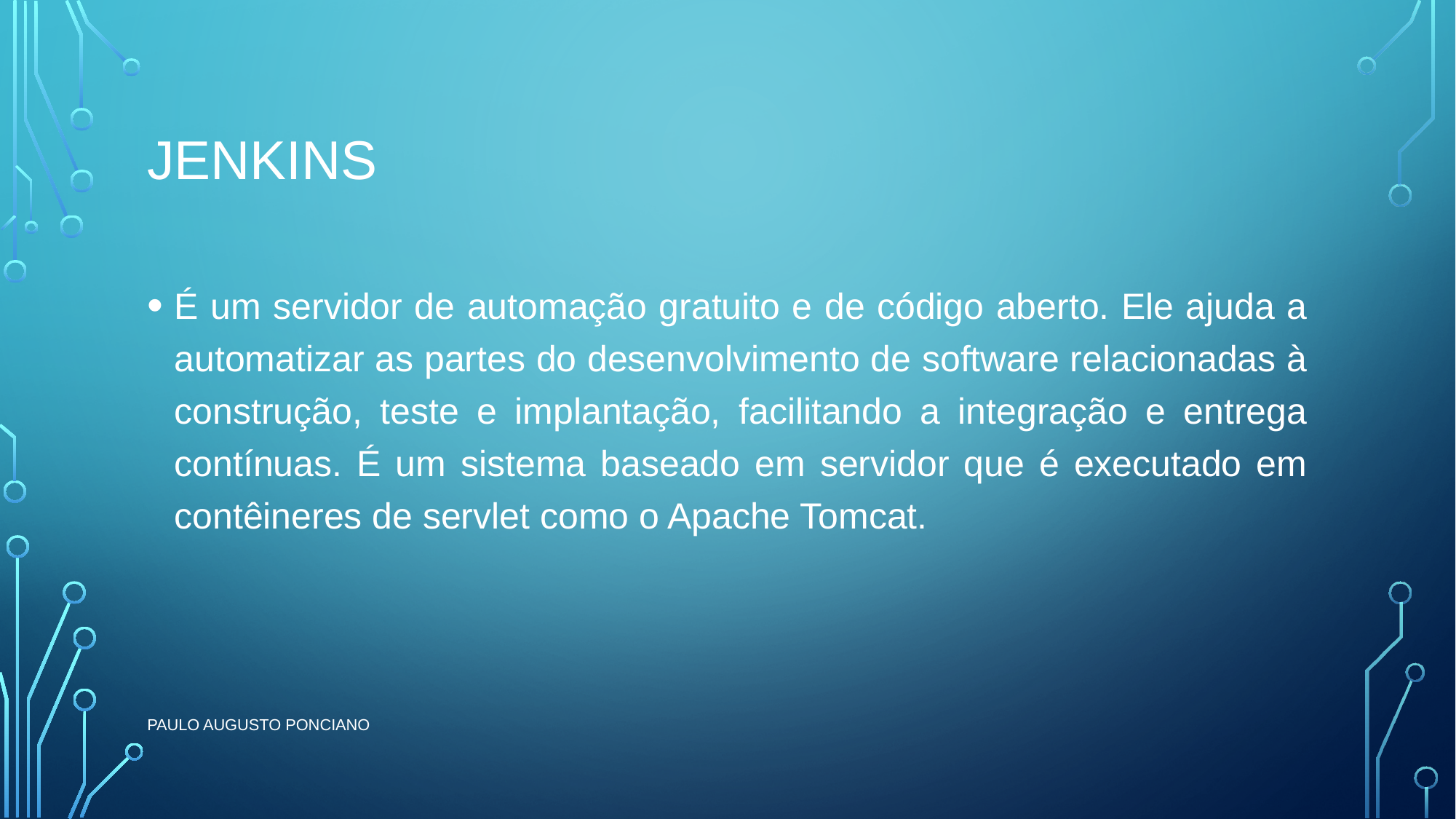

# Jenkins
É um servidor de automação gratuito e de código aberto. Ele ajuda a automatizar as partes do desenvolvimento de software relacionadas à construção, teste e implantação, facilitando a integração e entrega contínuas. É um sistema baseado em servidor que é executado em contêineres de servlet como o Apache Tomcat.
Paulo Augusto ponciano